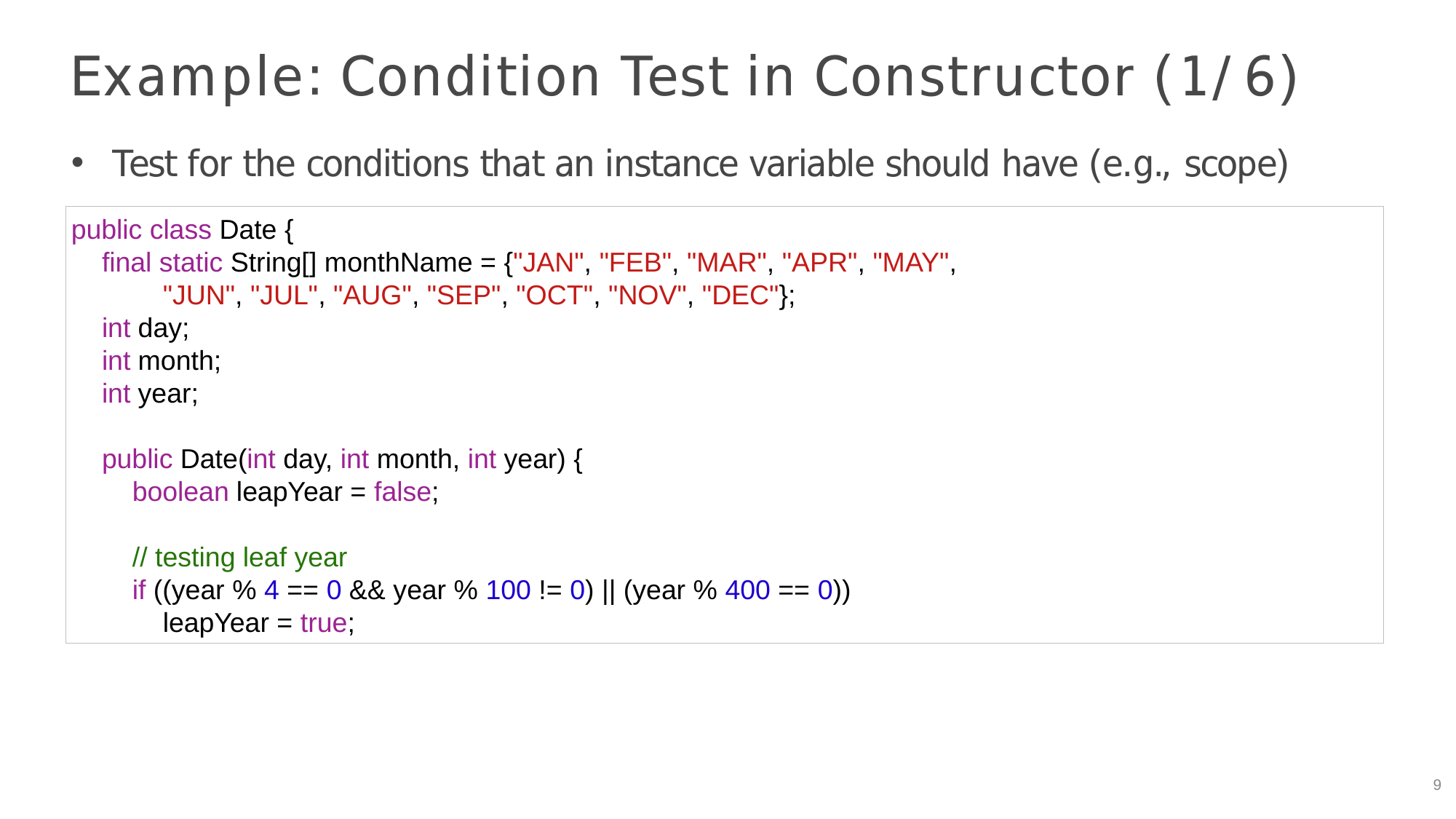

# Example: Condition Test in Constructor (1/6)
Test for the conditions that an instance variable should have (e.g., scope)
public class Date {
    final static String[] monthName = {"JAN", "FEB", "MAR", "APR", "MAY",
            "JUN", "JUL", "AUG", "SEP", "OCT", "NOV", "DEC"};
    int day;
    int month;
    int year;

    public Date(int day, int month, int year) {
        boolean leapYear = false;

        // testing leaf year
        if ((year % 4 == 0 && year % 100 != 0) || (year % 400 == 0))
            leapYear = true;
9